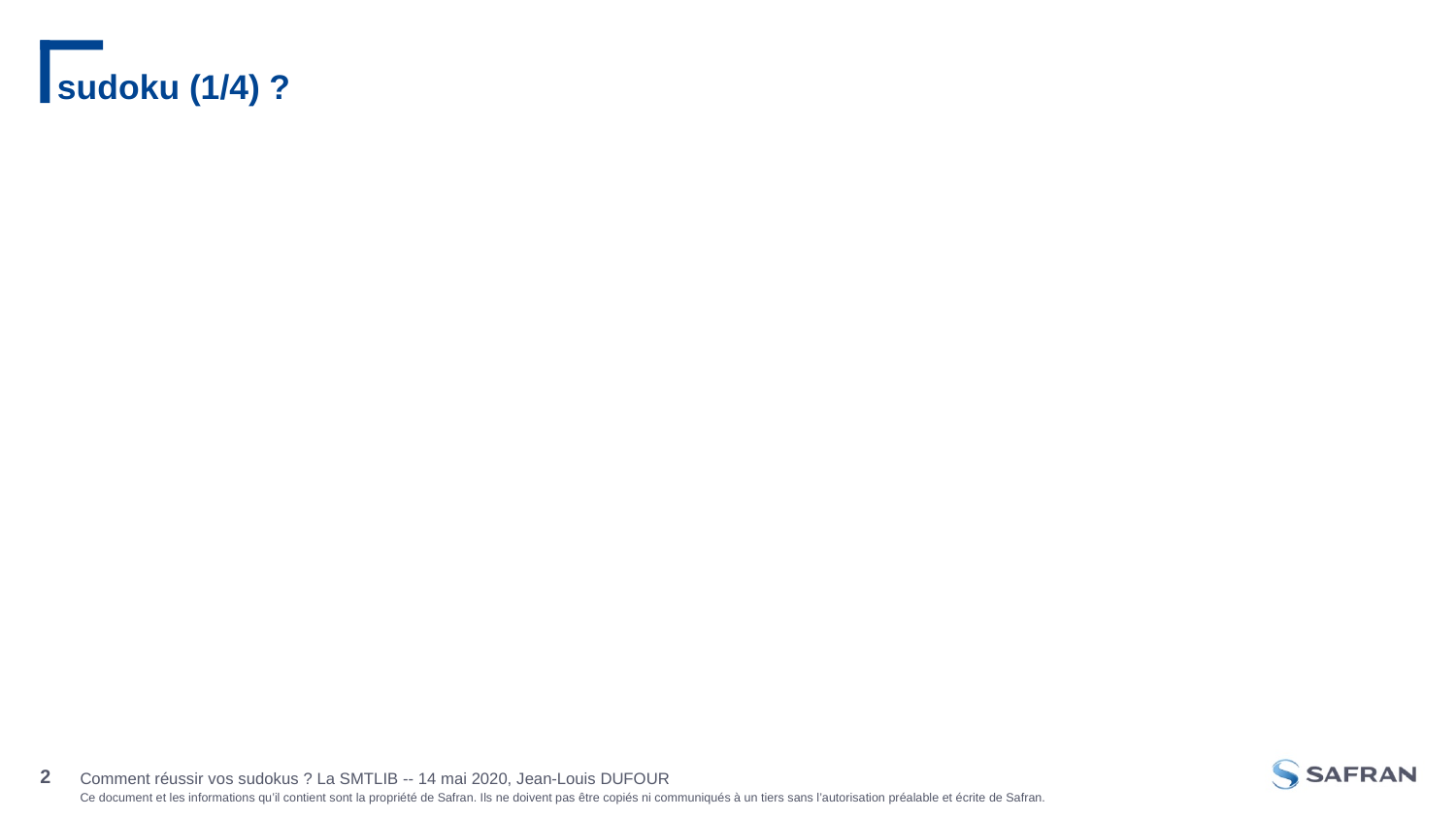

# sudoku (1/4) ?

Comment réussir vos sudokus ? La SMTLIB -- 14 mai 2020, Jean-Louis DUFOUR
2
27 sept. 2019, Jean-Louis DUFOUR